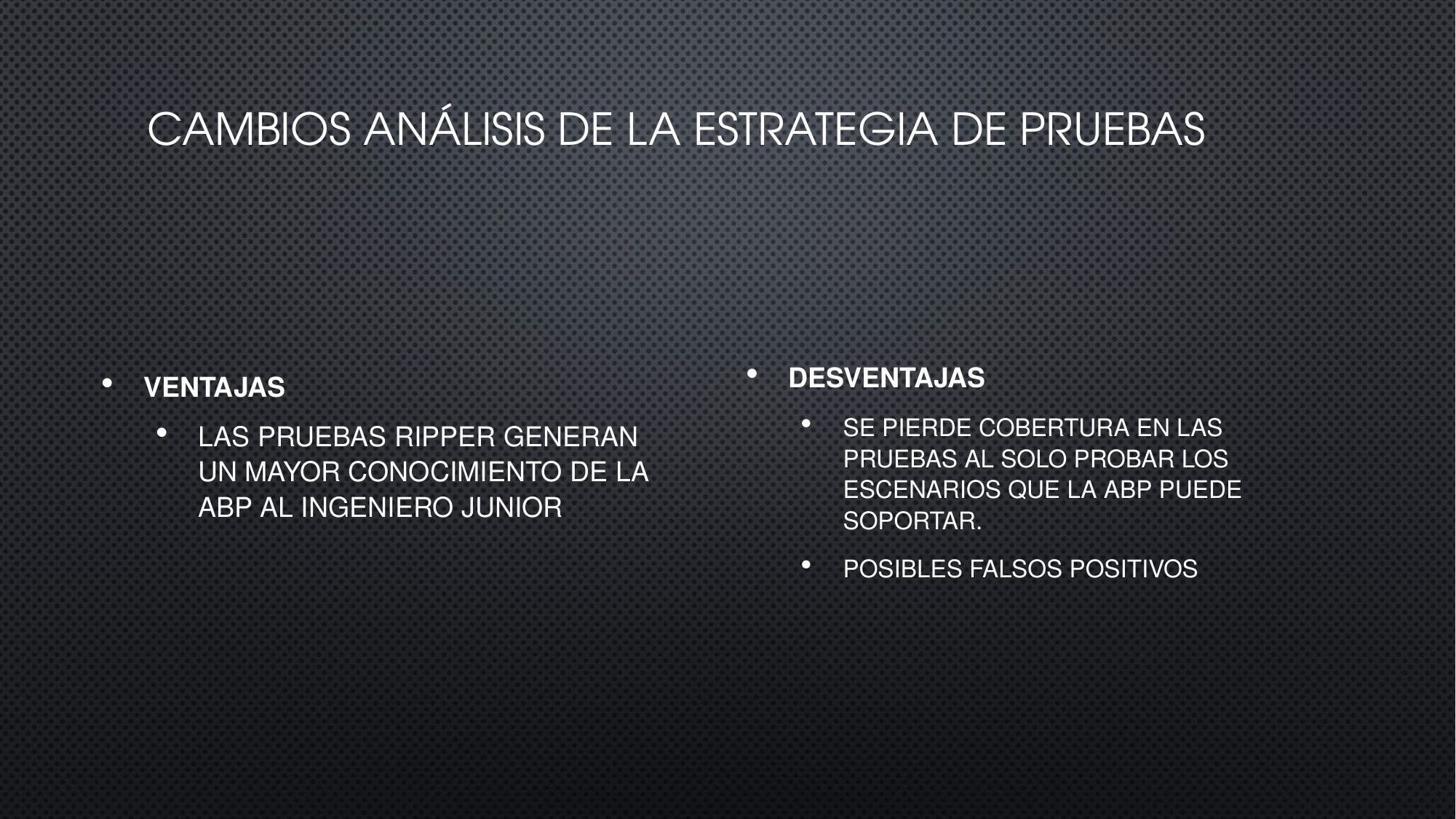

# CAMBIOS Análisis de la Estrategia de Pruebas
Ventajas
las pruebas Ripper generan un mayor conocimiento de la ABP al ingeniero junior

Desventajas
Se pierde cobertura en las pruebas al solo probar los escenarios que la ABP puede soportar.
Posibles falsos positivos